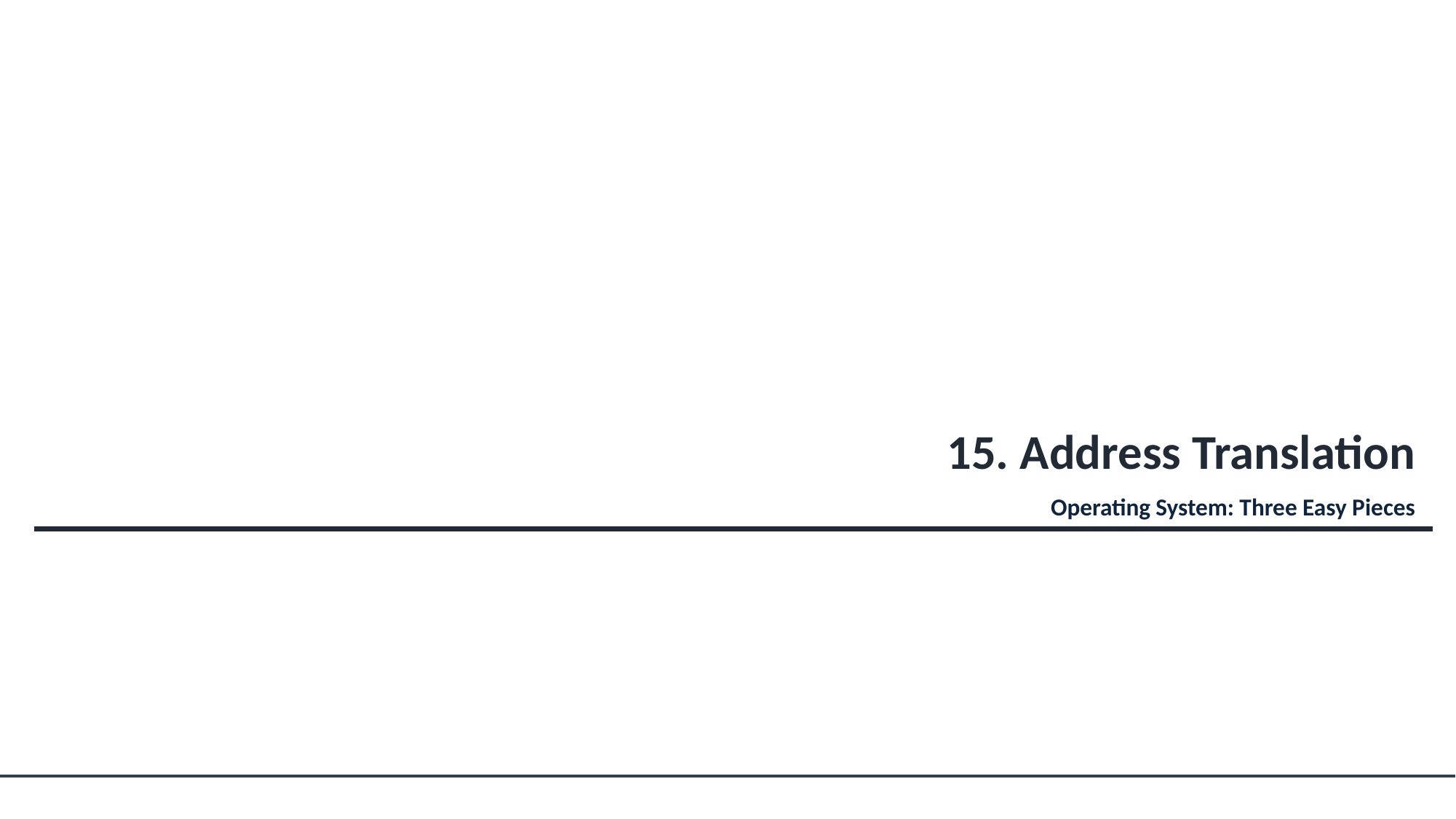

15. Address Translation
Operating System: Three Easy Pieces